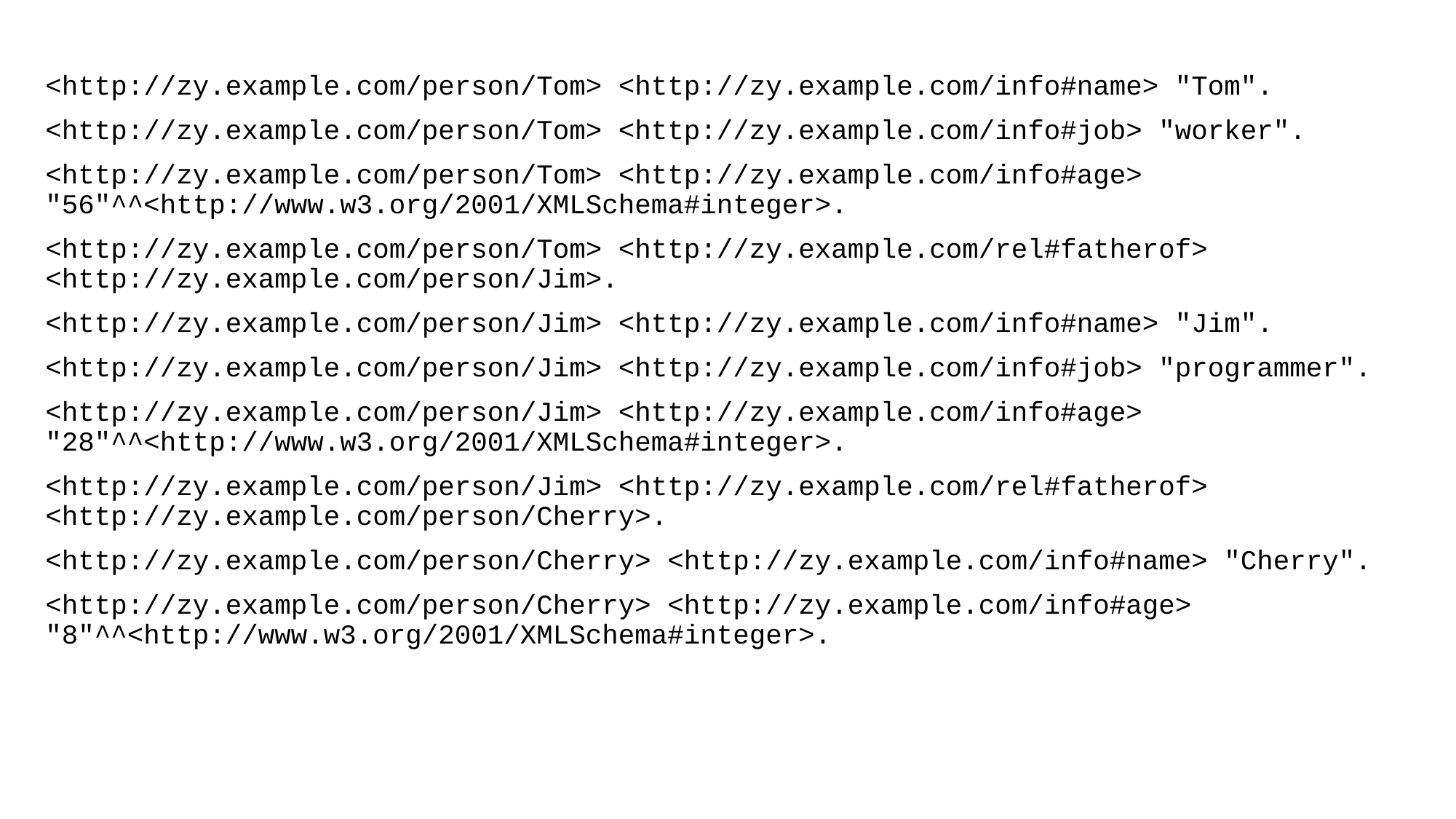

<http://zy.example.com/person/Tom> <http://zy.example.com/info#name> "Tom".
<http://zy.example.com/person/Tom> <http://zy.example.com/info#job> "worker".
<http://zy.example.com/person/Tom> <http://zy.example.com/info#age> "56"^^<http://www.w3.org/2001/XMLSchema#integer>.
<http://zy.example.com/person/Tom> <http://zy.example.com/rel#fatherof> <http://zy.example.com/person/Jim>.
<http://zy.example.com/person/Jim> <http://zy.example.com/info#name> "Jim".
<http://zy.example.com/person/Jim> <http://zy.example.com/info#job> "programmer".
<http://zy.example.com/person/Jim> <http://zy.example.com/info#age> "28"^^<http://www.w3.org/2001/XMLSchema#integer>.
<http://zy.example.com/person/Jim> <http://zy.example.com/rel#fatherof> <http://zy.example.com/person/Cherry>.
<http://zy.example.com/person/Cherry> <http://zy.example.com/info#name> "Cherry".
<http://zy.example.com/person/Cherry> <http://zy.example.com/info#age> "8"^^<http://www.w3.org/2001/XMLSchema#integer>.